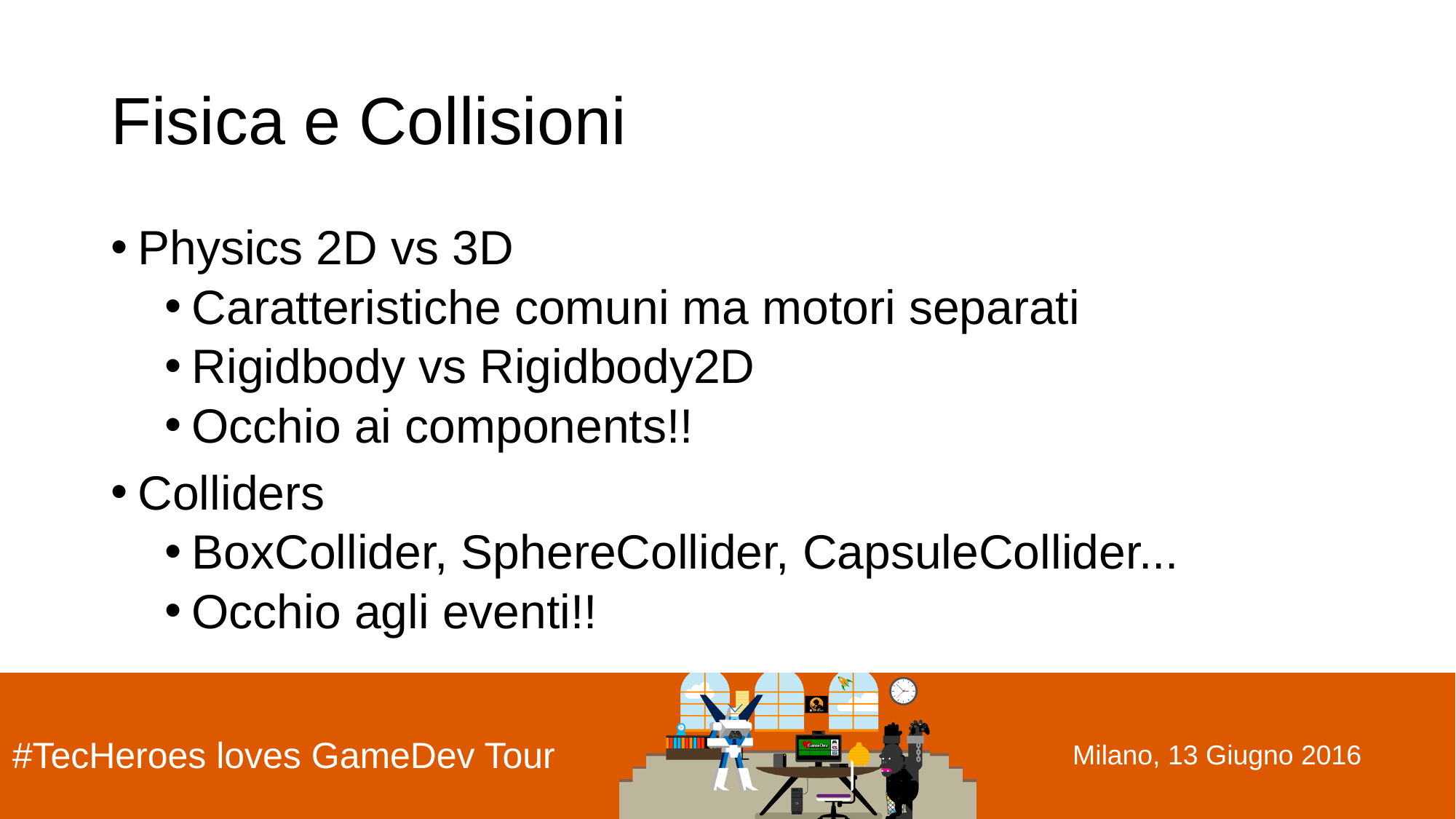

# Fisica e Collisioni
Physics 2D vs 3D
Caratteristiche comuni ma motori separati
Rigidbody vs Rigidbody2D
Occhio ai components!!
Colliders
BoxCollider, SphereCollider, CapsuleCollider...
Occhio agli eventi!!